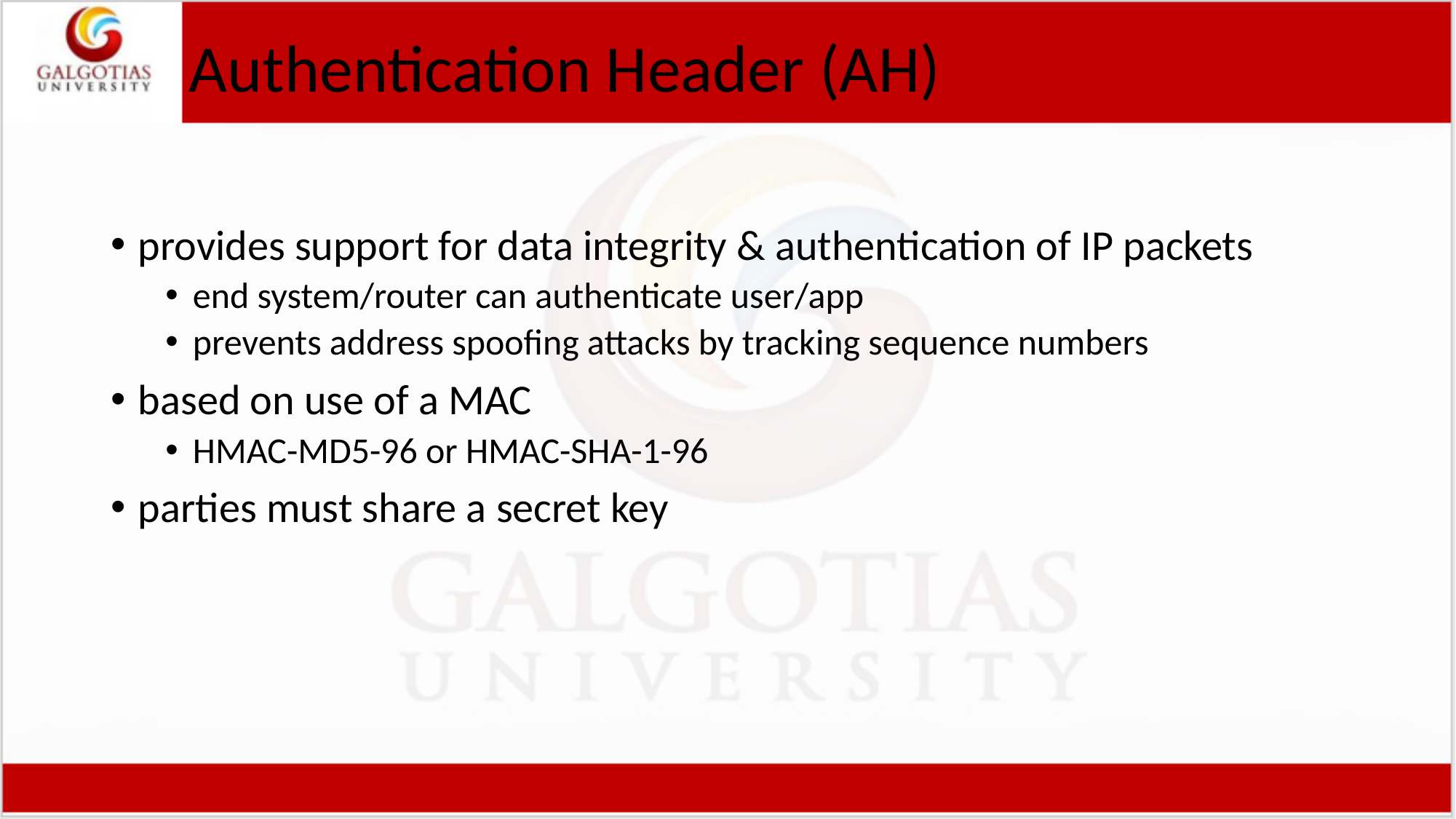

# Authentication Header (AH)
provides support for data integrity & authentication of IP packets
end system/router can authenticate user/app
prevents address spoofing attacks by tracking sequence numbers
based on use of a MAC
HMAC-MD5-96 or HMAC-SHA-1-96
parties must share a secret key